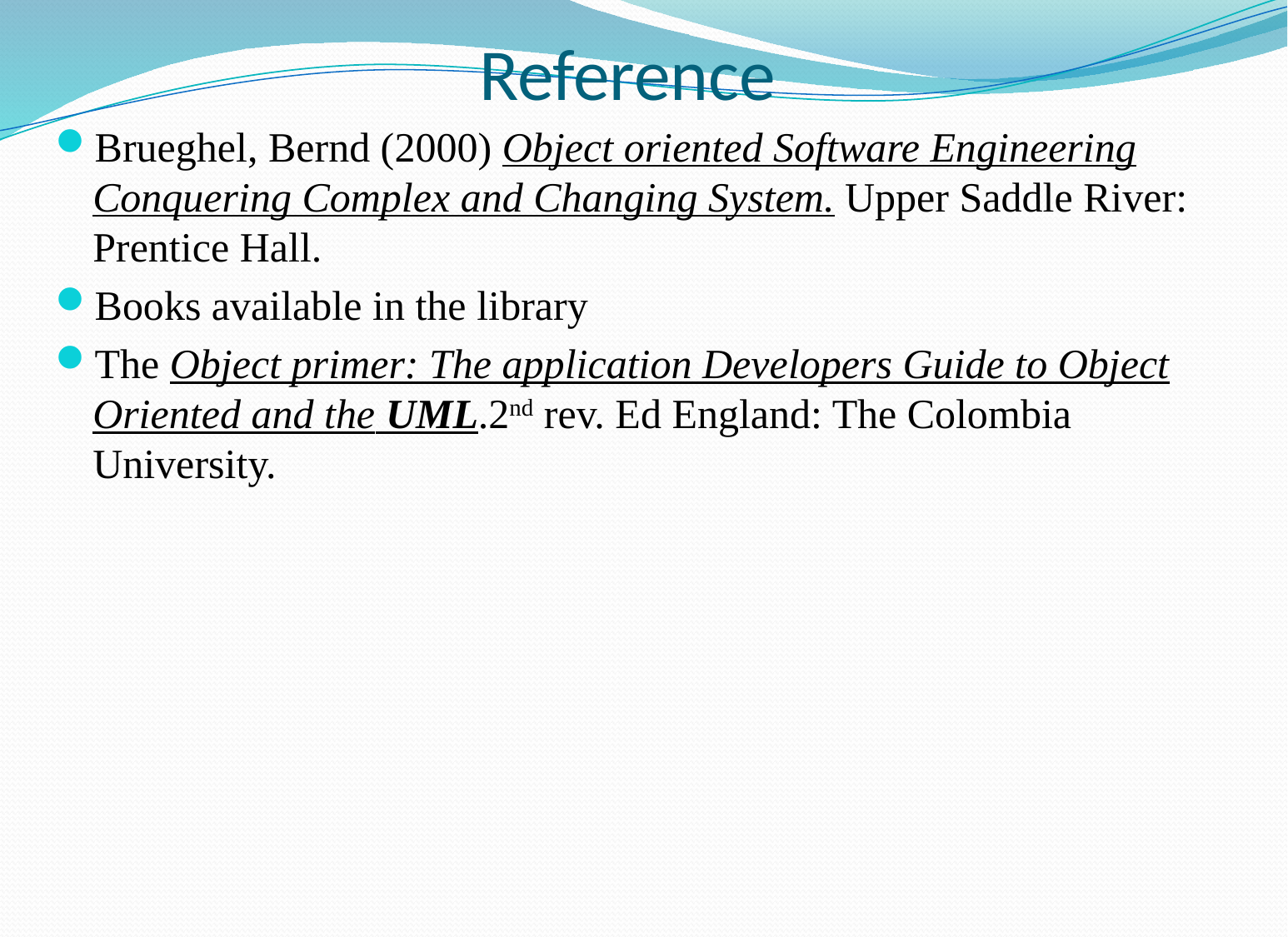

# Reference
Brueghel, Bernd (2000) Object oriented Software Engineering Conquering Complex and Changing System. Upper Saddle River: Prentice Hall.
Books available in the library
The Object primer: The application Developers Guide to Object Oriented and the UML.2nd rev. Ed England: The Colombia University.